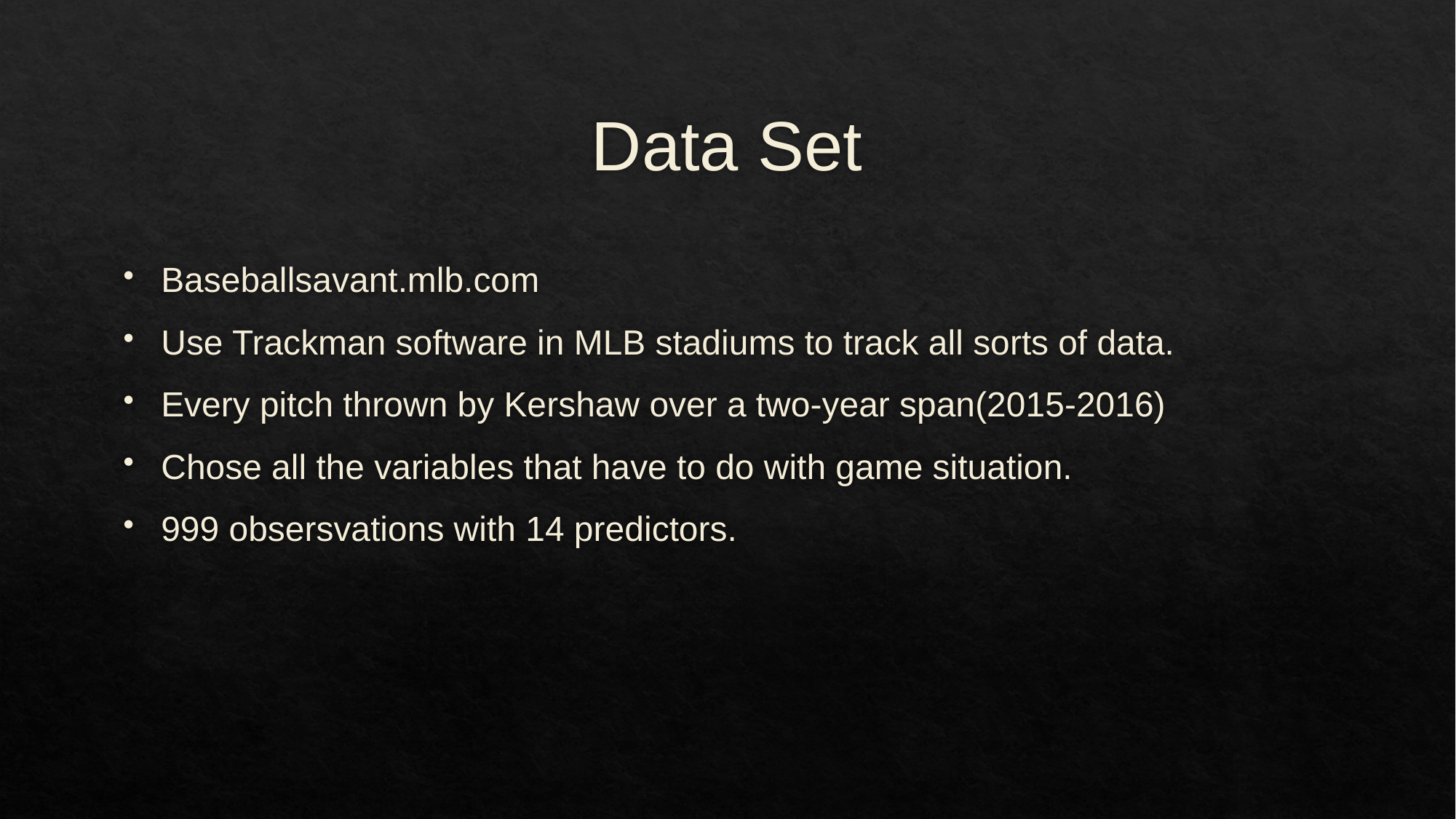

# Data Set
Baseballsavant.mlb.com
Use Trackman software in MLB stadiums to track all sorts of data.
Every pitch thrown by Kershaw over a two-year span(2015-2016)
Chose all the variables that have to do with game situation.
999 obsersvations with 14 predictors.